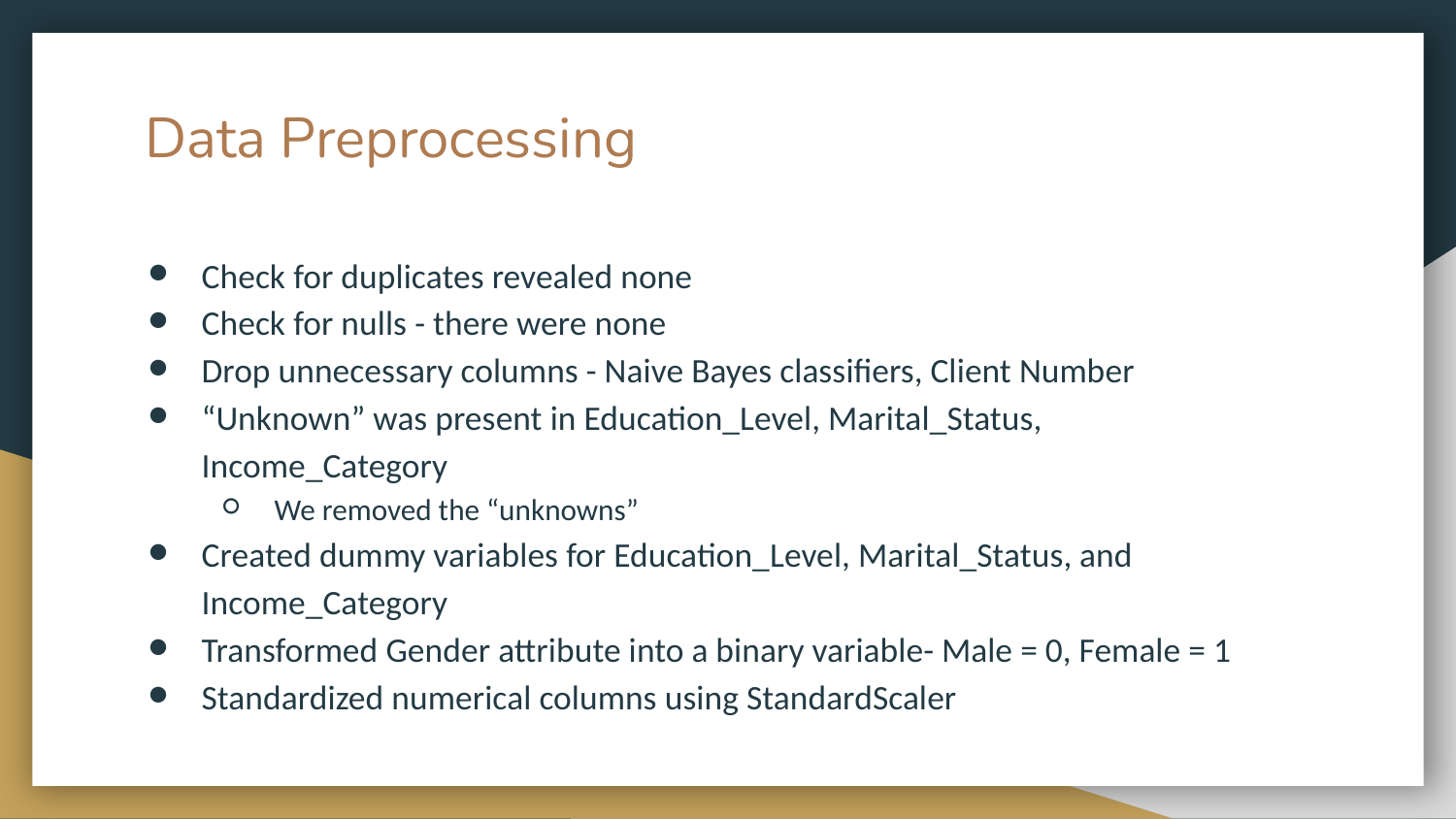

# Data Preprocessing
Check for duplicates revealed none
Check for nulls - there were none
Drop unnecessary columns - Naive Bayes classifiers, Client Number
“Unknown” was present in Education_Level, Marital_Status, Income_Category
We removed the “unknowns”
Created dummy variables for Education_Level, Marital_Status, and Income_Category
Transformed Gender attribute into a binary variable- Male = 0, Female = 1
Standardized numerical columns using StandardScaler